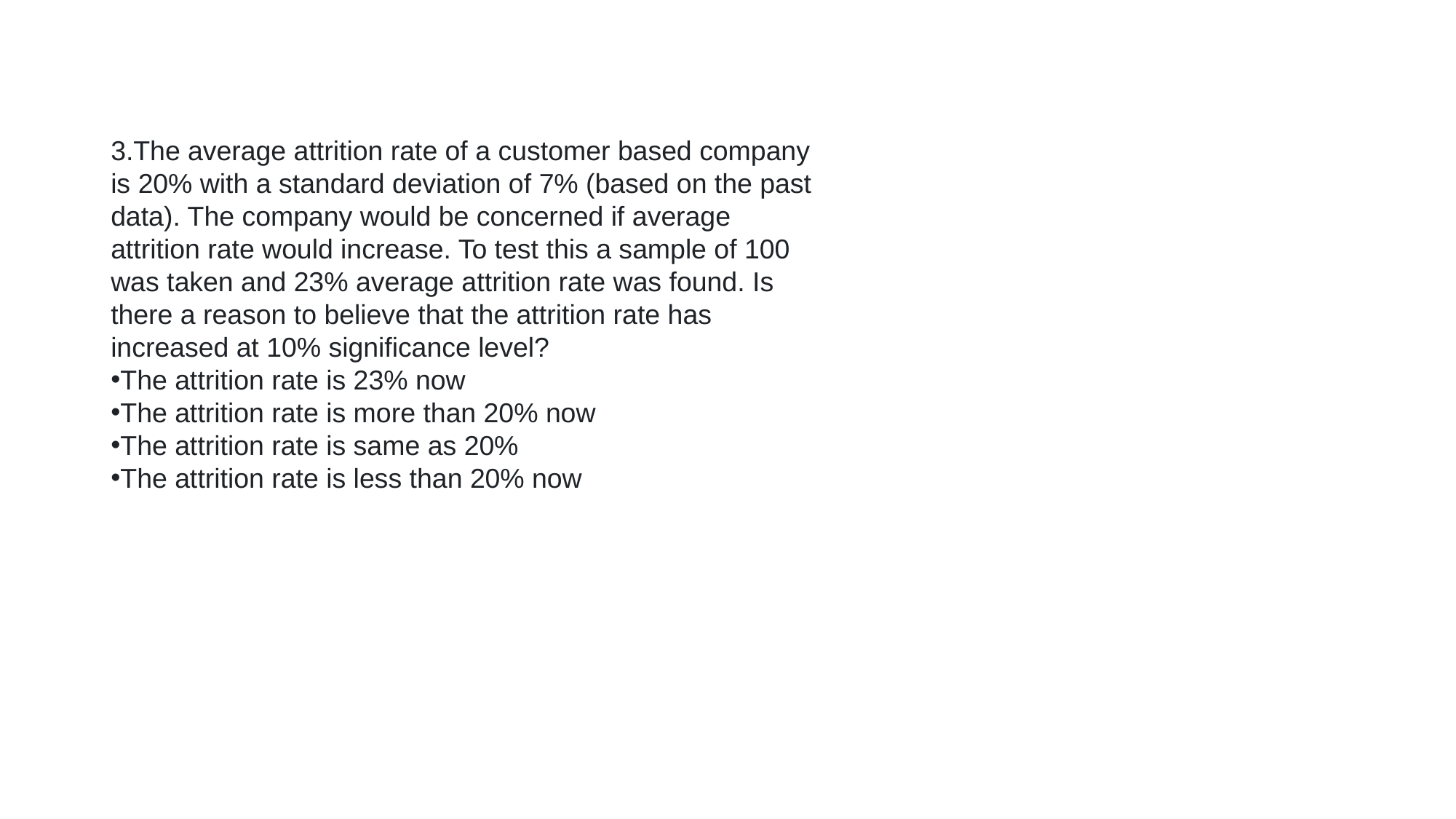

The average attrition rate of a customer based company is 20% with a standard deviation of 7% (based on the past data). The company would be concerned if average attrition rate would increase. To test this a sample of 100 was taken and 23% average attrition rate was found. Is there a reason to believe that the attrition rate has increased at 10% significance level?
The attrition rate is 23% now
The attrition rate is more than 20% now
The attrition rate is same as 20%
The attrition rate is less than 20% now